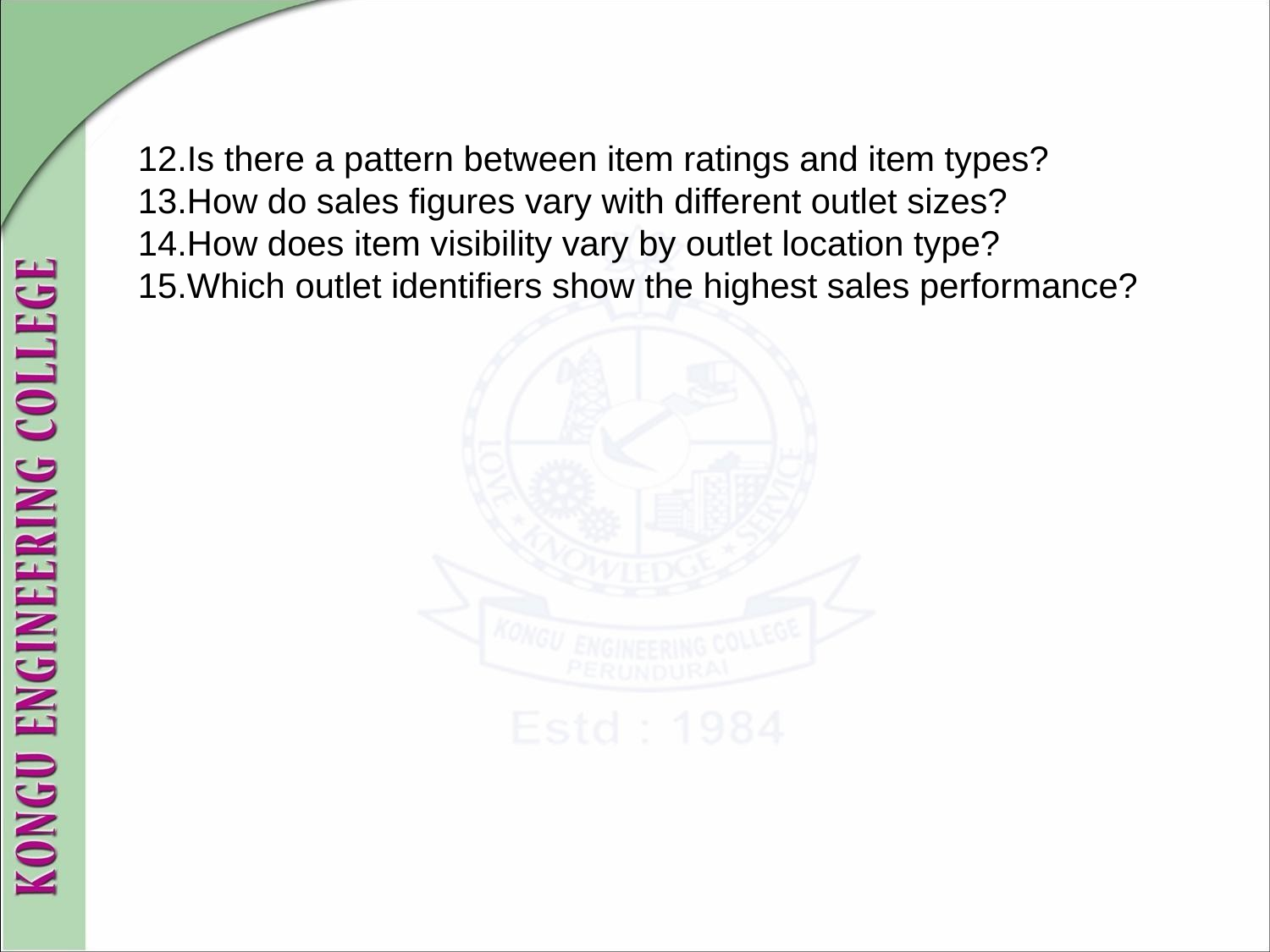

12.Is there a pattern between item ratings and item types?
13.How do sales figures vary with different outlet sizes?
14.How does item visibility vary by outlet location type?
15.Which outlet identifiers show the highest sales performance?